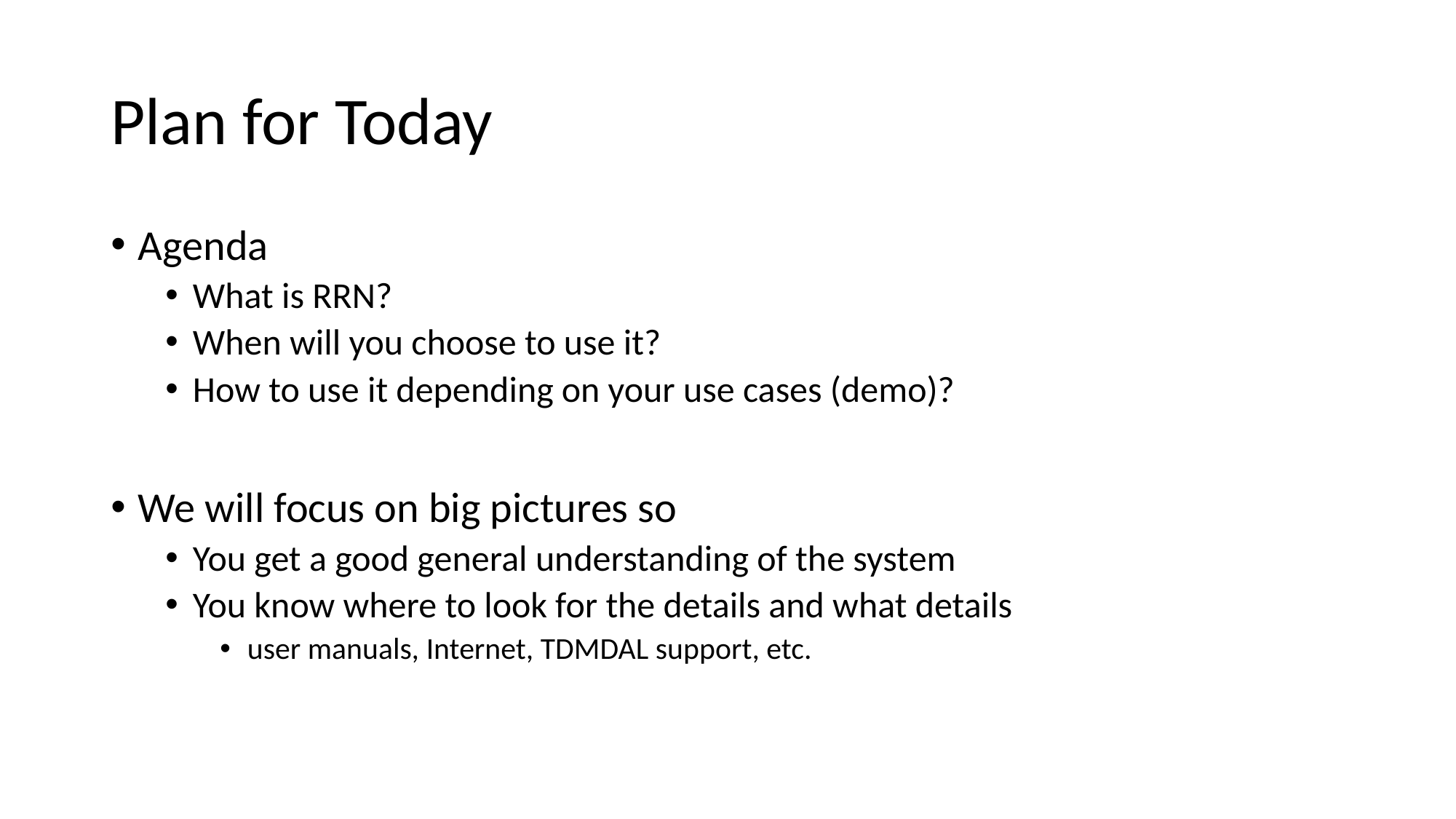

# Plan for Today
Agenda
What is RRN?
When will you choose to use it?
How to use it depending on your use cases (demo)?

We will focus on big pictures so
You get a good general understanding of the system
You know where to look for the details and what details
user manuals, Internet, TDMDAL support, etc.